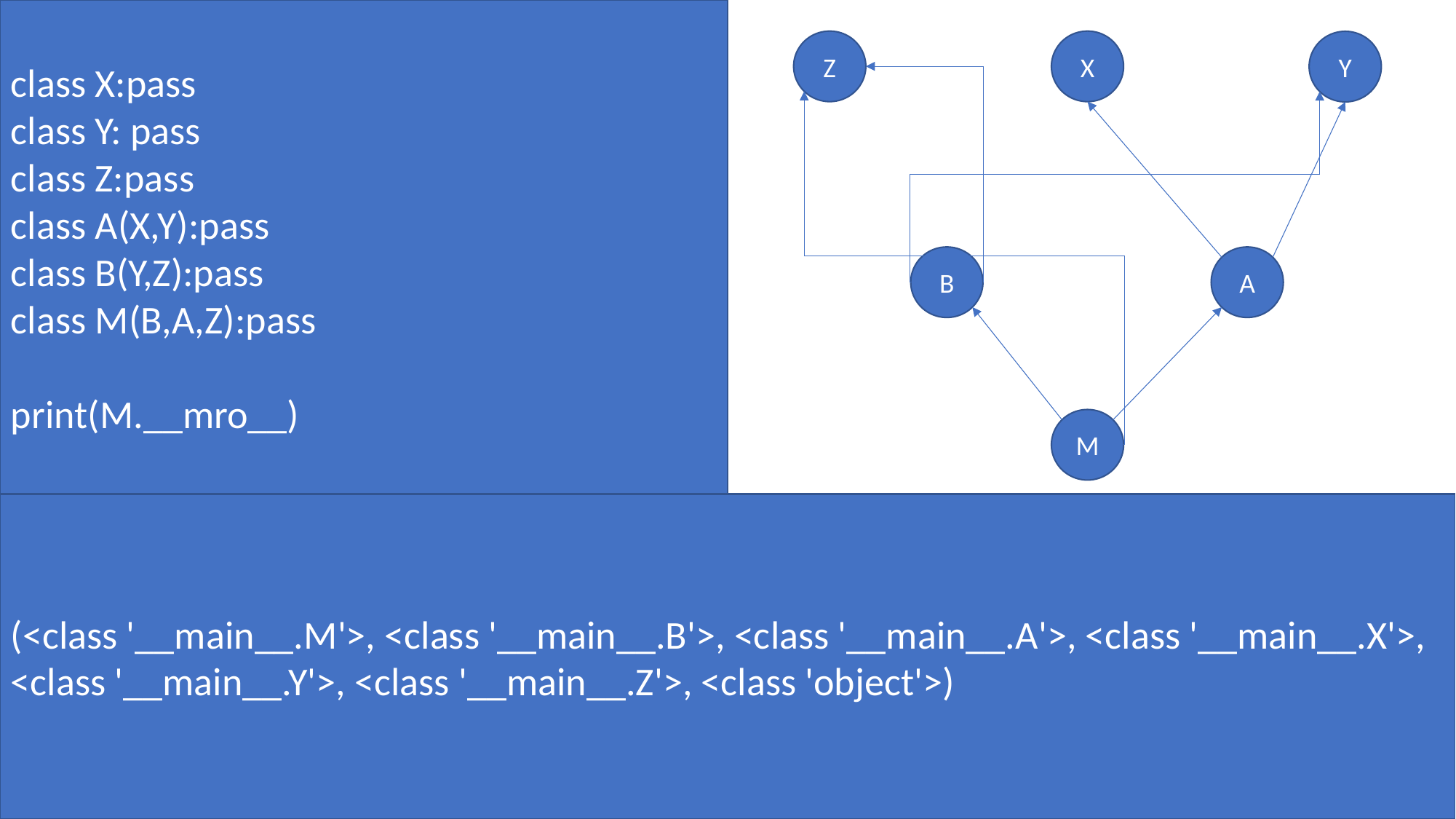

class X:pass
class Y: pass
class Z:pass
class A(X,Y):pass
class B(Y,Z):pass
class M(B,A,Z):pass

print(M.__mro__)
Z
X
Y
B
A
M
(<class '__main__.M'>, <class '__main__.B'>, <class '__main__.A'>, <class '__main__.X'>, <class '__main__.Y'>, <class '__main__.Z'>, <class 'object'>)